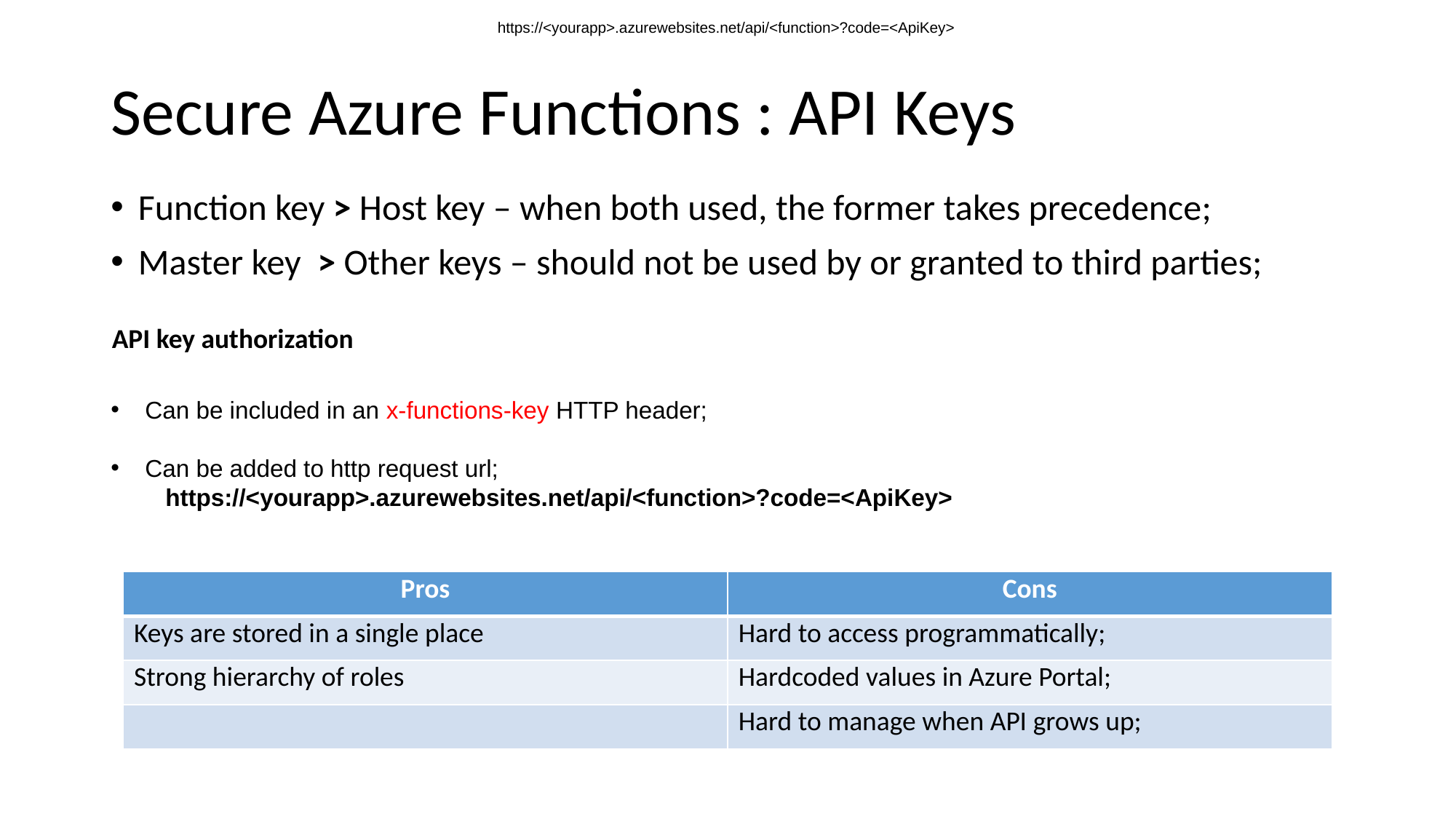

https://<yourapp>.azurewebsites.net/api/<function>?code=<ApiKey>
# Secure Azure Functions : API Keys
Function key > Host key – when both used, the former takes precedence;
Master key  > Other keys – should not be used by or granted to third parties;
API key authorization

Can be included in an x-functions-key HTTP header;

Can be added to http request url;
https://<yourapp>.azurewebsites.net/api/<function>?code=<ApiKey>

| Pros | Cons |
| --- | --- |
| Keys are stored in a single place | Hard to access programmatically; |
| Strong hierarchy of roles | Hardcoded values in Azure Portal; |
|  | Hard to manage when API grows up; |